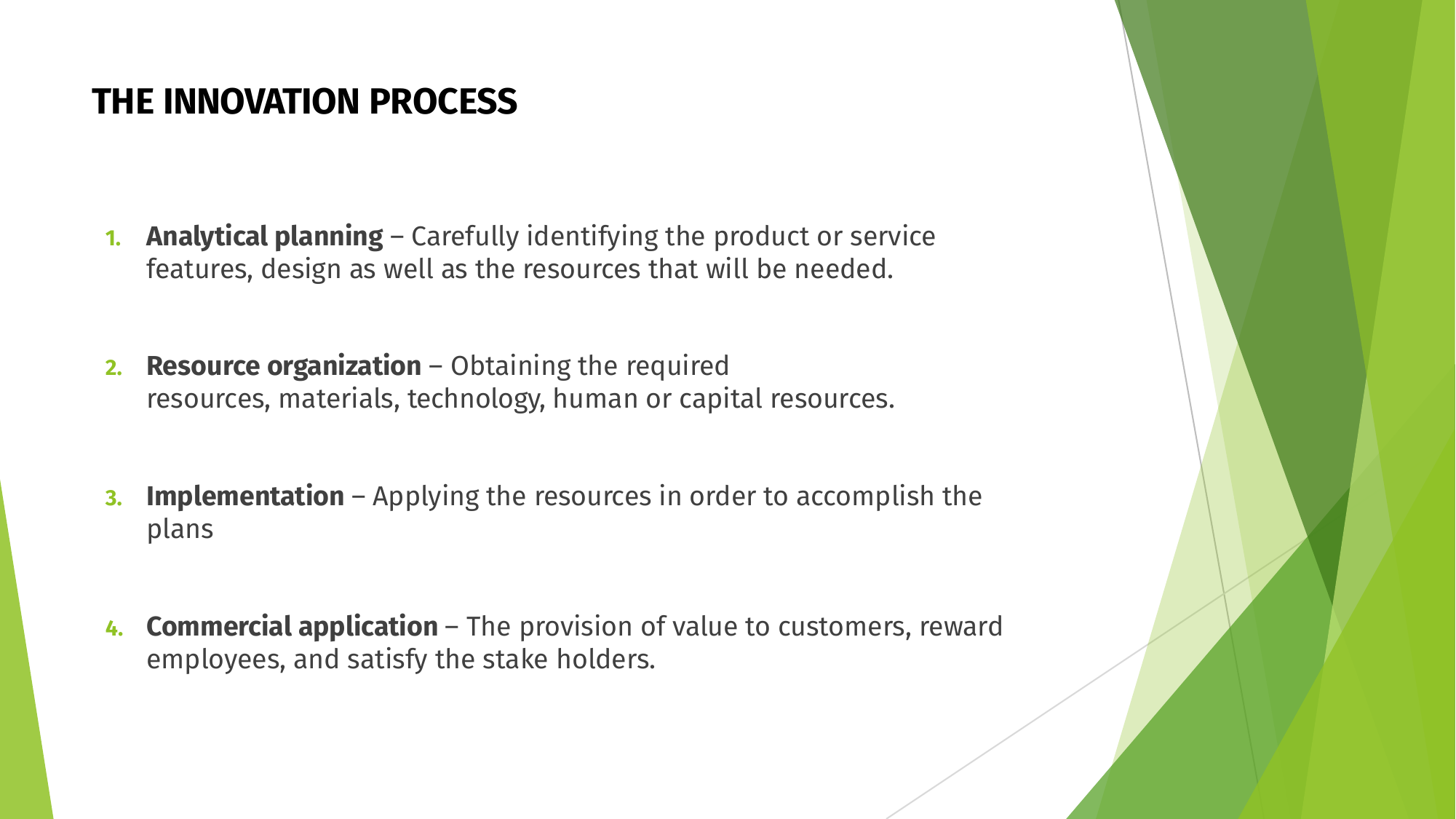

# THE INNOVATION PROCESS
Analytical planning – Carefully identifying the product or service
features, design as well as the resources that will be needed.

Resource organization – Obtaining the required
resources, materials, technology, human or capital resources.

Implementation – Applying the resources in order to accomplish the plans

Commercial application – The provision of value to customers, reward
employees, and satisfy the stake holders.